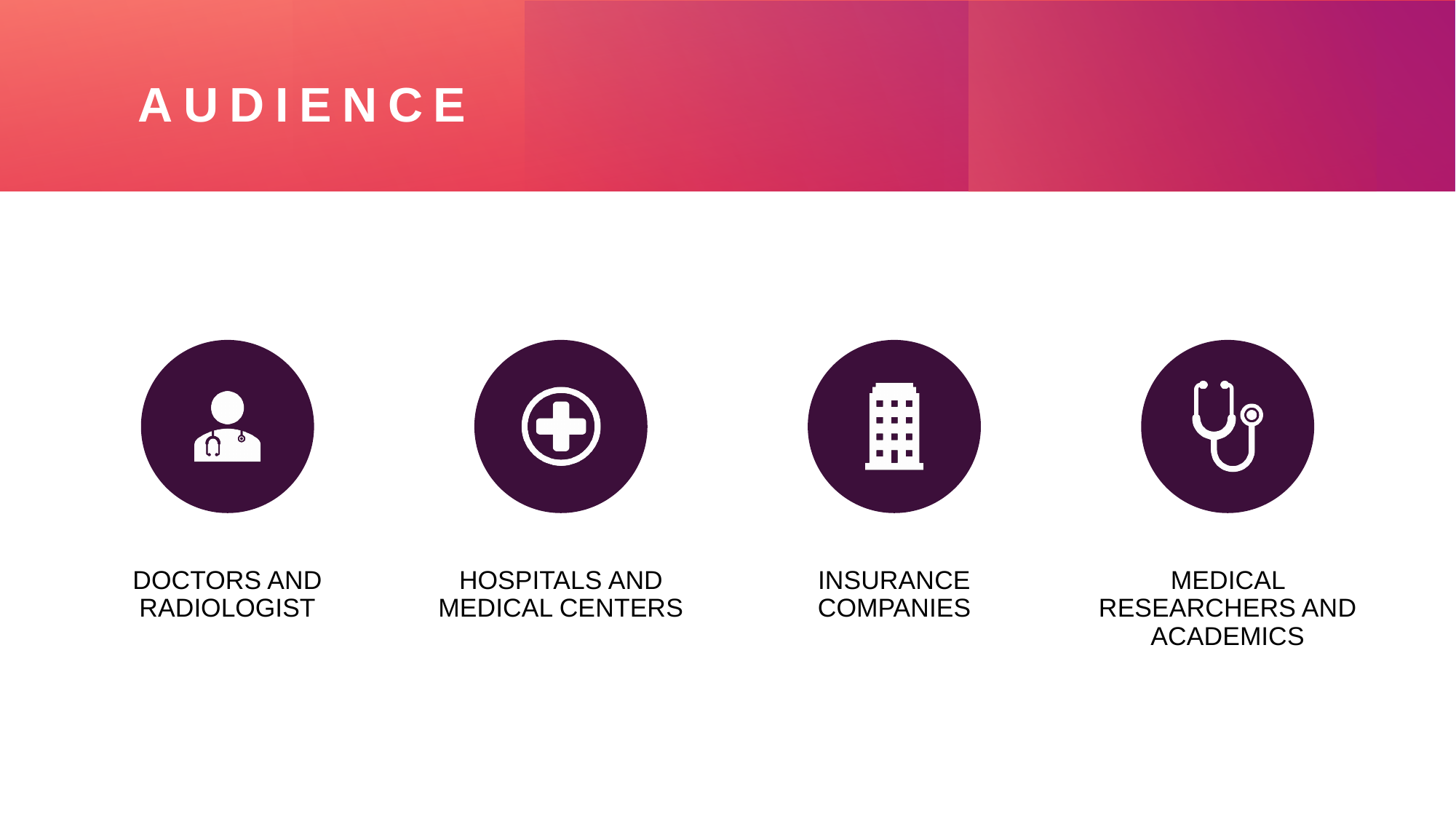

# Audience
Doctors and Radiologist
Hospitals and Medical Centers
Insurance Companies
Medical Researchers and Academics